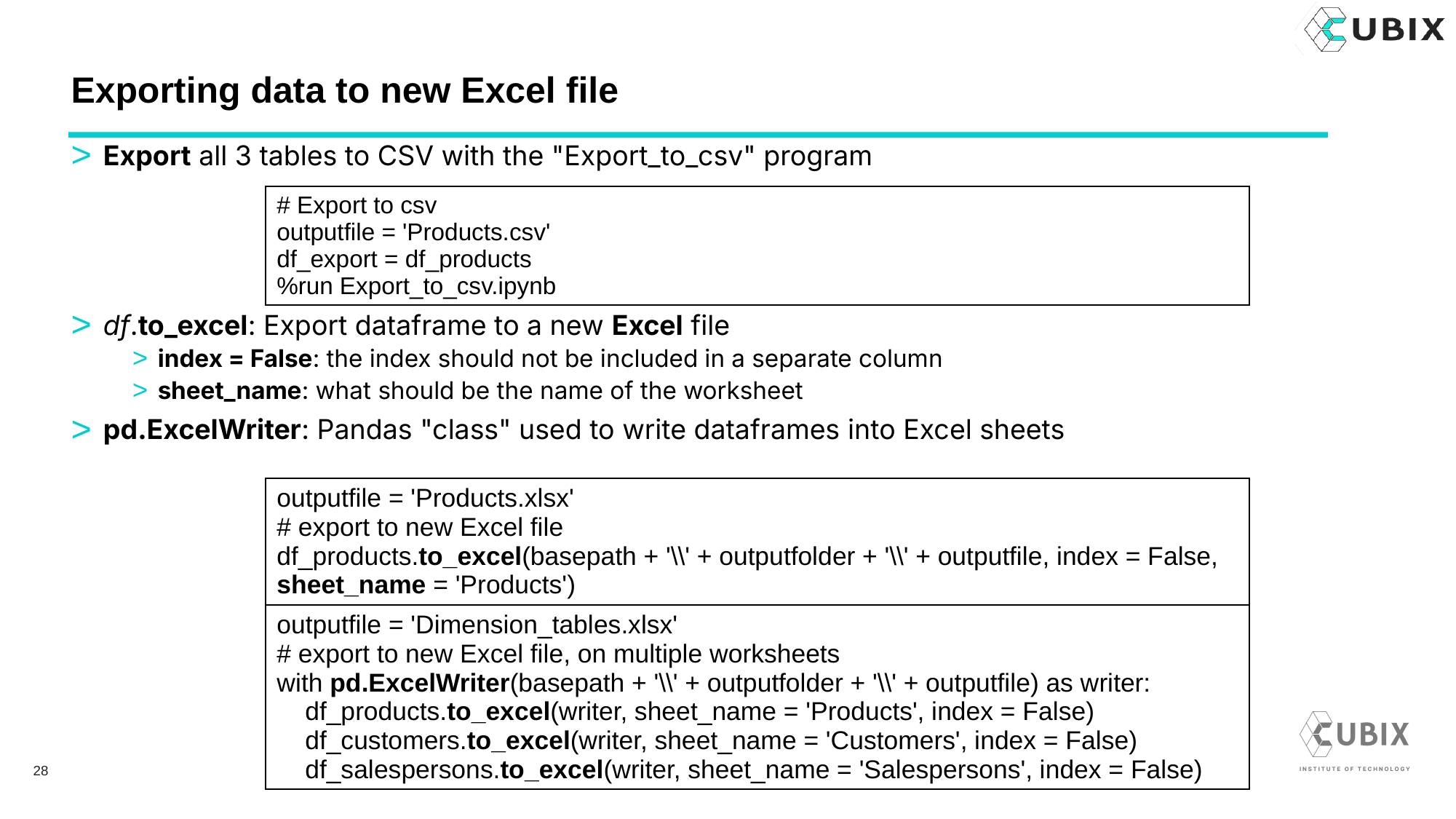

# Exporting data to new Excel file
Export all 3 tables to CSV with the "Export_to_csv" program

df.to_excel: Export dataframe to a new Excel file
index = False: the index should not be included in a separate column
sheet_name: what should be the name of the worksheet
pd.ExcelWriter: Pandas "class" used to write dataframes into Excel sheets
| # Export to csv outputfile = 'Products.csv' df\_export = df\_products %run Export\_to\_csv.ipynb |
| --- |
| outputfile = 'Products.xlsx' # export to new Excel file df\_products.to\_excel(basepath + '\\' + outputfolder + '\\' + outputfile, index = False, sheet\_name = 'Products') |
| --- |
| outputfile = 'Dimension\_tables.xlsx' # export to new Excel file, on multiple worksheets with pd.ExcelWriter(basepath + '\\' + outputfolder + '\\' + outputfile) as writer: df\_products.to\_excel(writer, sheet\_name = 'Products', index = False) df\_customers.to\_excel(writer, sheet\_name = 'Customers', index = False) df\_salespersons.to\_excel(writer, sheet\_name = 'Salespersons', index = False) |